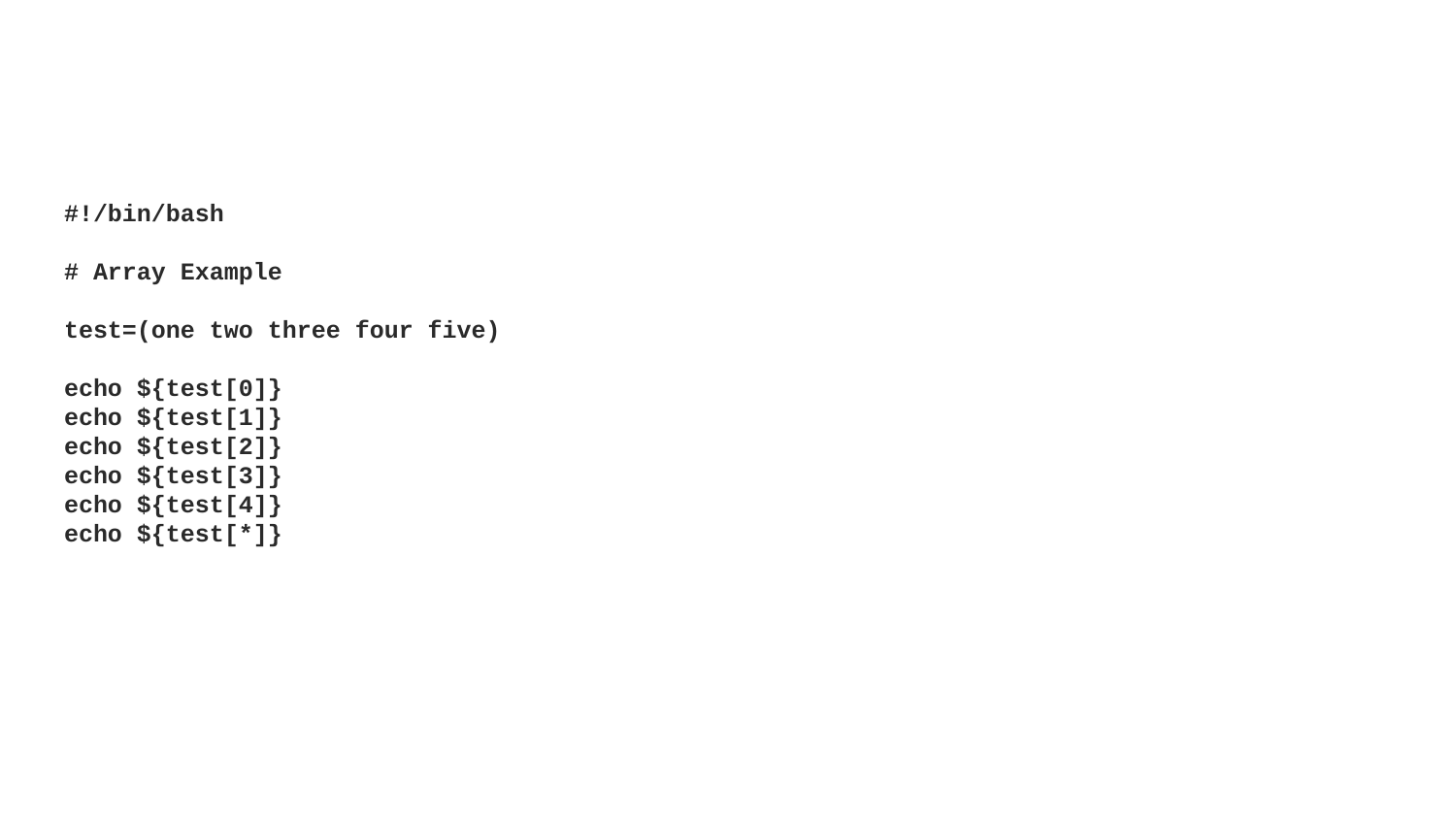

#
#!/bin/bash

# Array Example

test=(one two three four five)

echo ${test[0]}
echo ${test[1]}
echo ${test[2]}
echo ${test[3]}
echo ${test[4]}
echo ${test[*]}